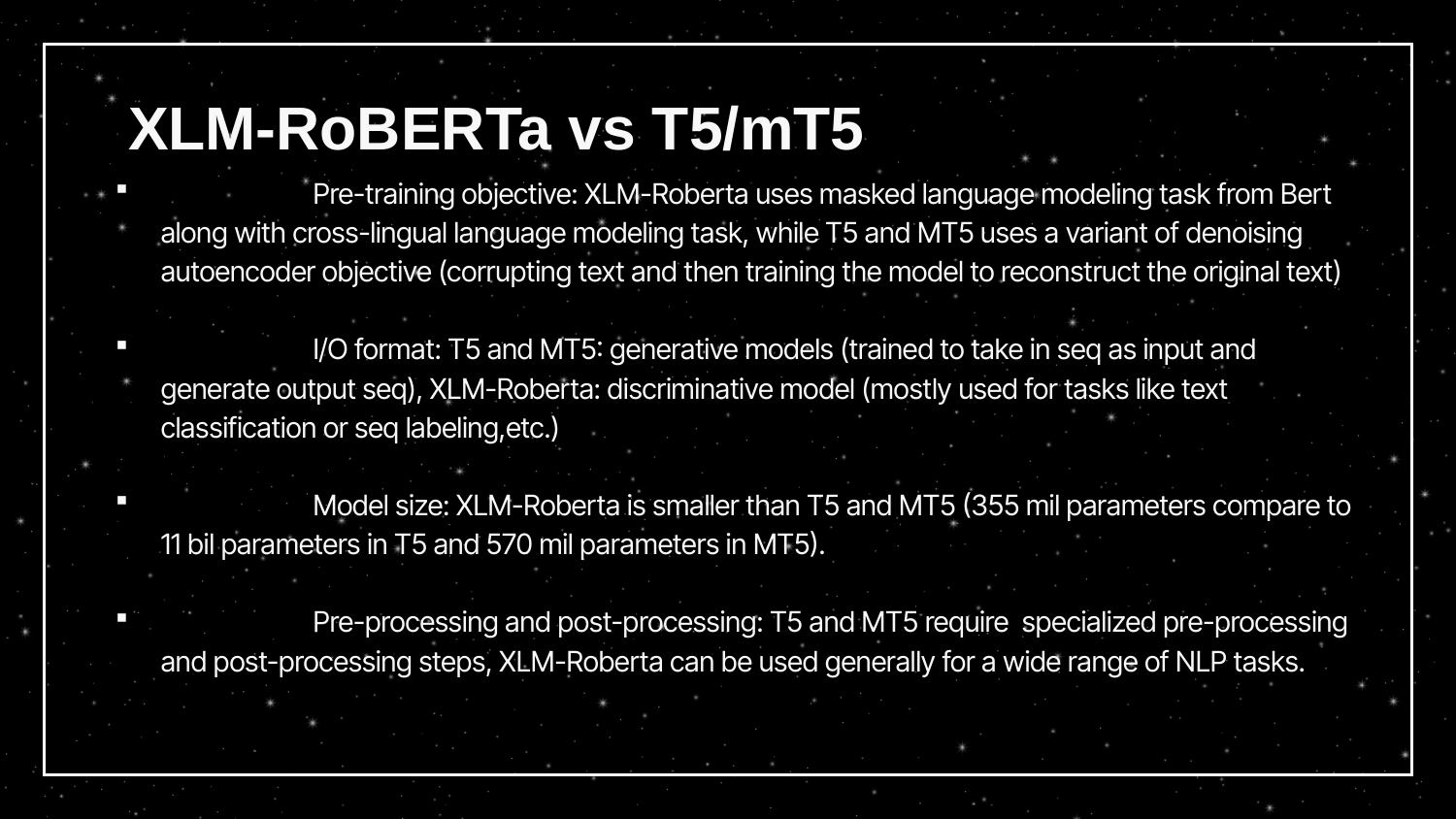

# XLM-RoBERTa vs T5/mT5
	 Pre-training objective: XLM-Roberta uses masked language modeling task from Bert along with cross-lingual language modeling task, while T5 and MT5 uses a variant of denoising autoencoder objective (corrupting text and then training the model to reconstruct the original text)

	 I/O format: T5 and MT5: generative models (trained to take in seq as input and generate output seq), XLM-Roberta: discriminative model (mostly used for tasks like text classification or seq labeling,etc.)

	 Model size: XLM-Roberta is smaller than T5 and MT5 (355 mil parameters compare to 11 bil parameters in T5 and 570 mil parameters in MT5).

	 Pre-processing and post-processing: T5 and MT5 require  specialized pre-processing and post-processing steps, XLM-Roberta can be used generally for a wide range of NLP tasks.